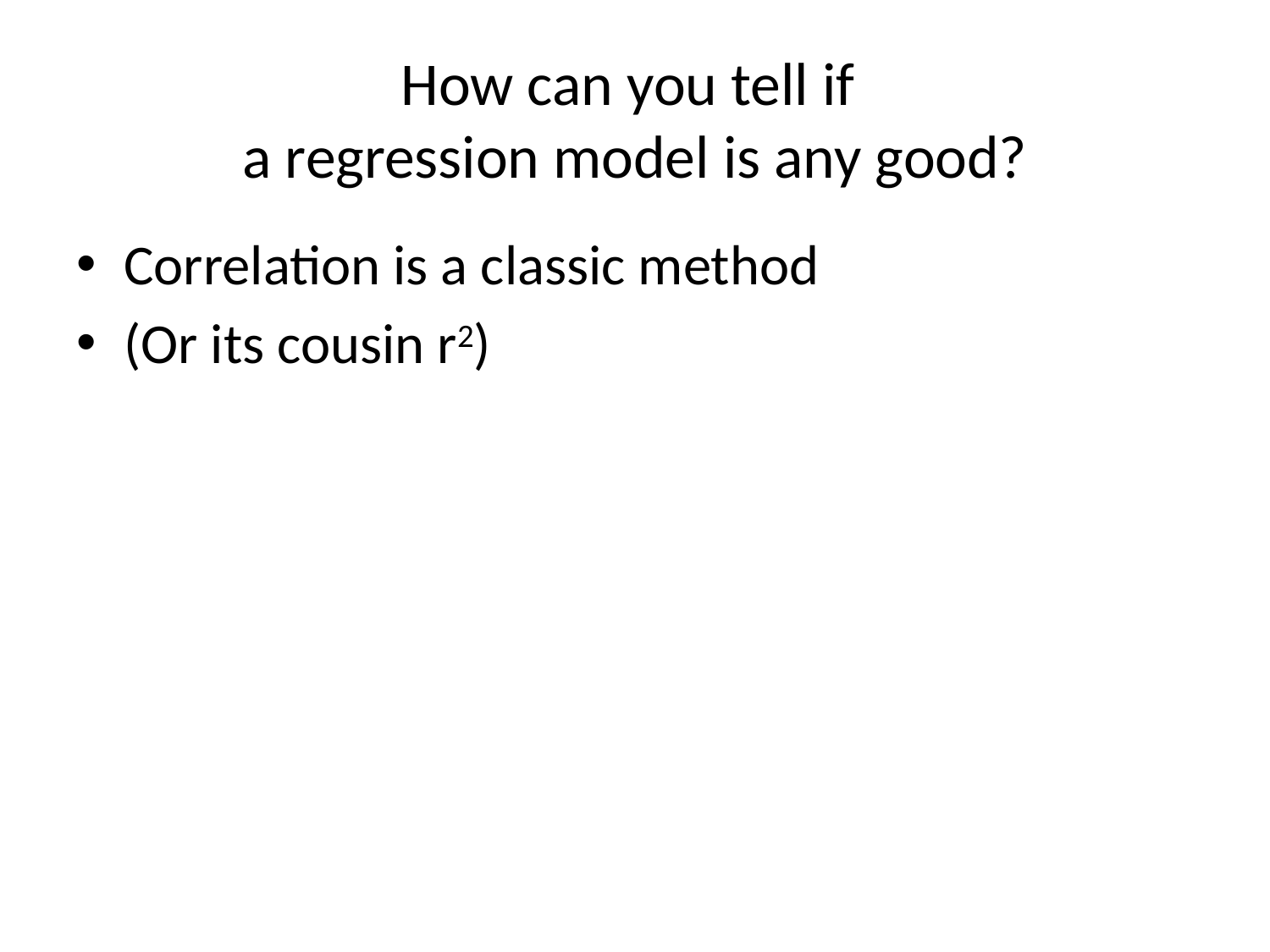

# How can you tell if a regression model is any good?
Correlation is a classic method
(Or its cousin r2)